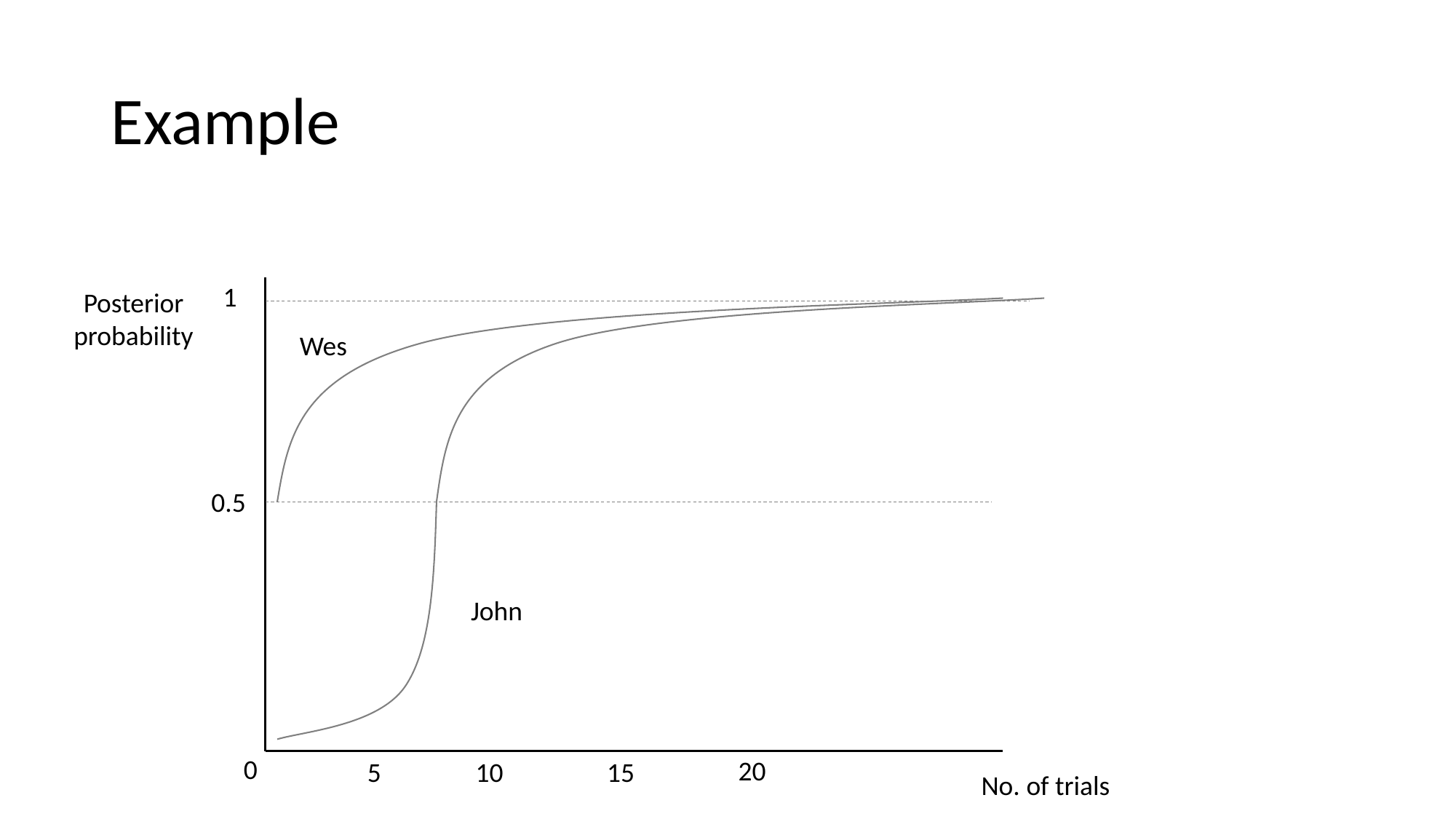

# Example
1
Posterior
probability

Wes
0.5

John
0
20
5
10
15
No. of trials